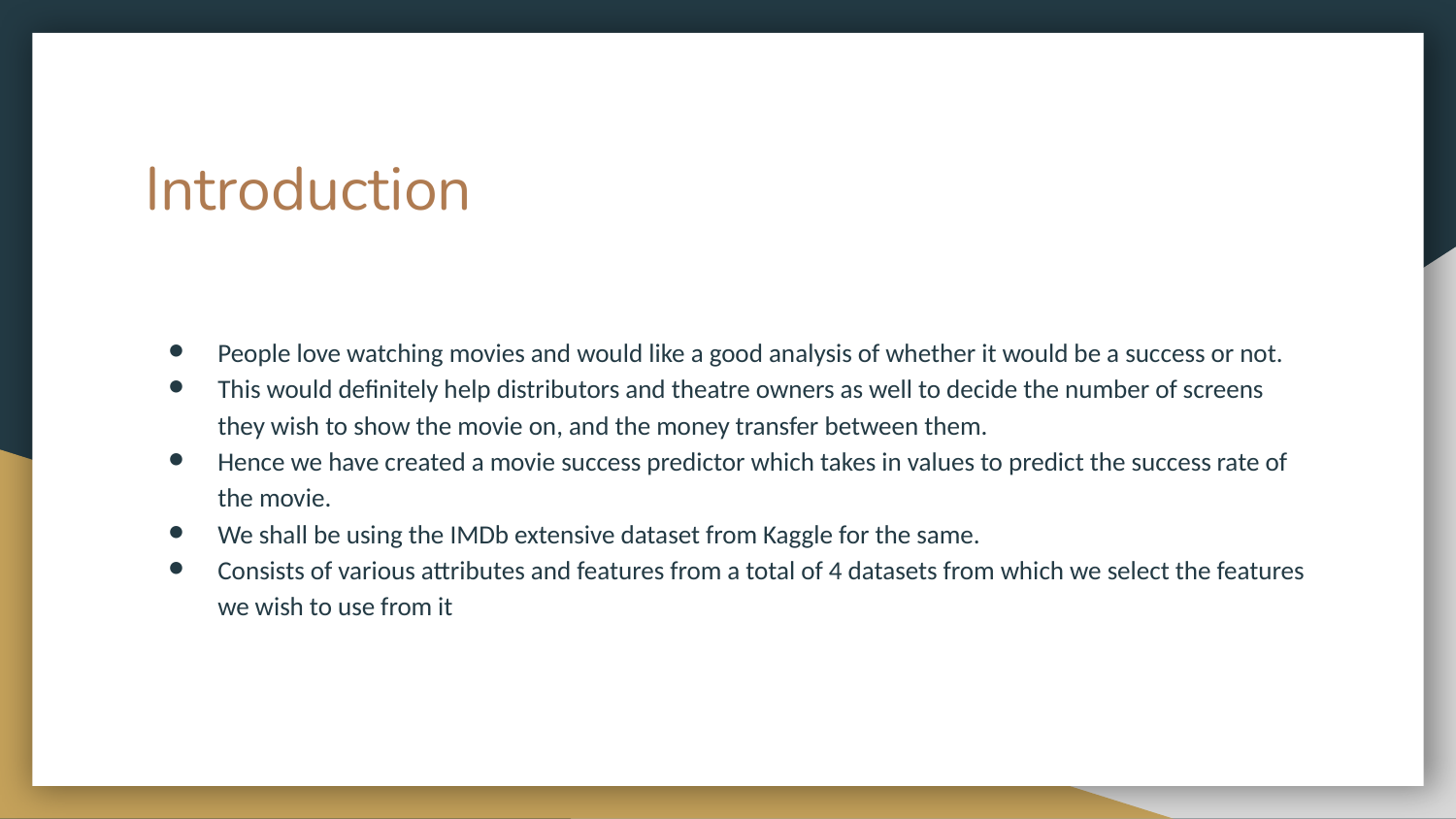

# Introduction
People love watching movies and would like a good analysis of whether it would be a success or not.
This would definitely help distributors and theatre owners as well to decide the number of screens they wish to show the movie on, and the money transfer between them.
Hence we have created a movie success predictor which takes in values to predict the success rate of the movie.
We shall be using the IMDb extensive dataset from Kaggle for the same.
Consists of various attributes and features from a total of 4 datasets from which we select the features we wish to use from it